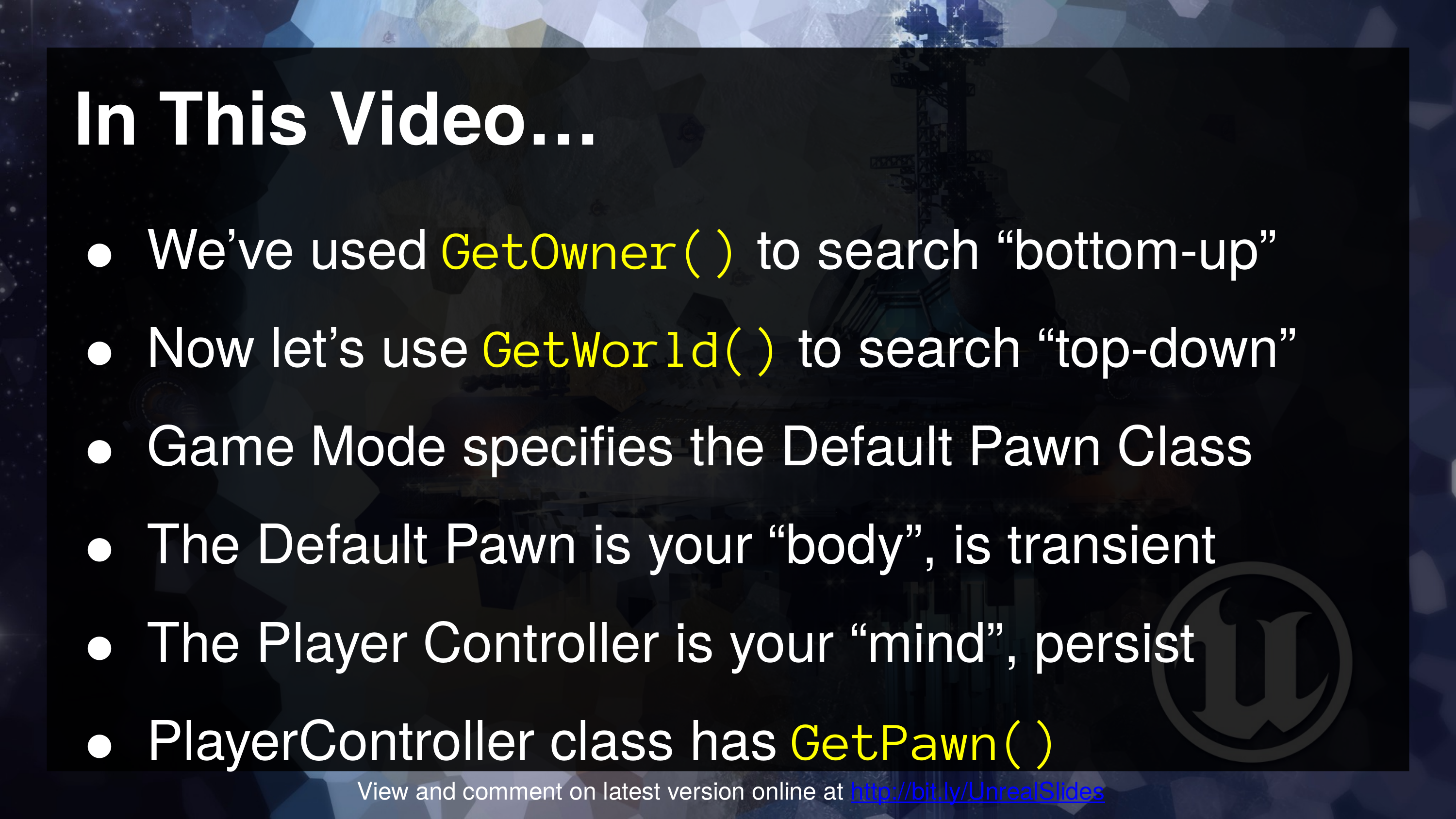

# In This Video…
We’ve used GetOwner() to search “bottom-up”
Now let’s use GetWorld() to search “top-down”
Game Mode specifies the Default Pawn Class
The Default Pawn is your “body”, is transient
The Player Controller is your “mind”, persist
PlayerController class has GetPawn()